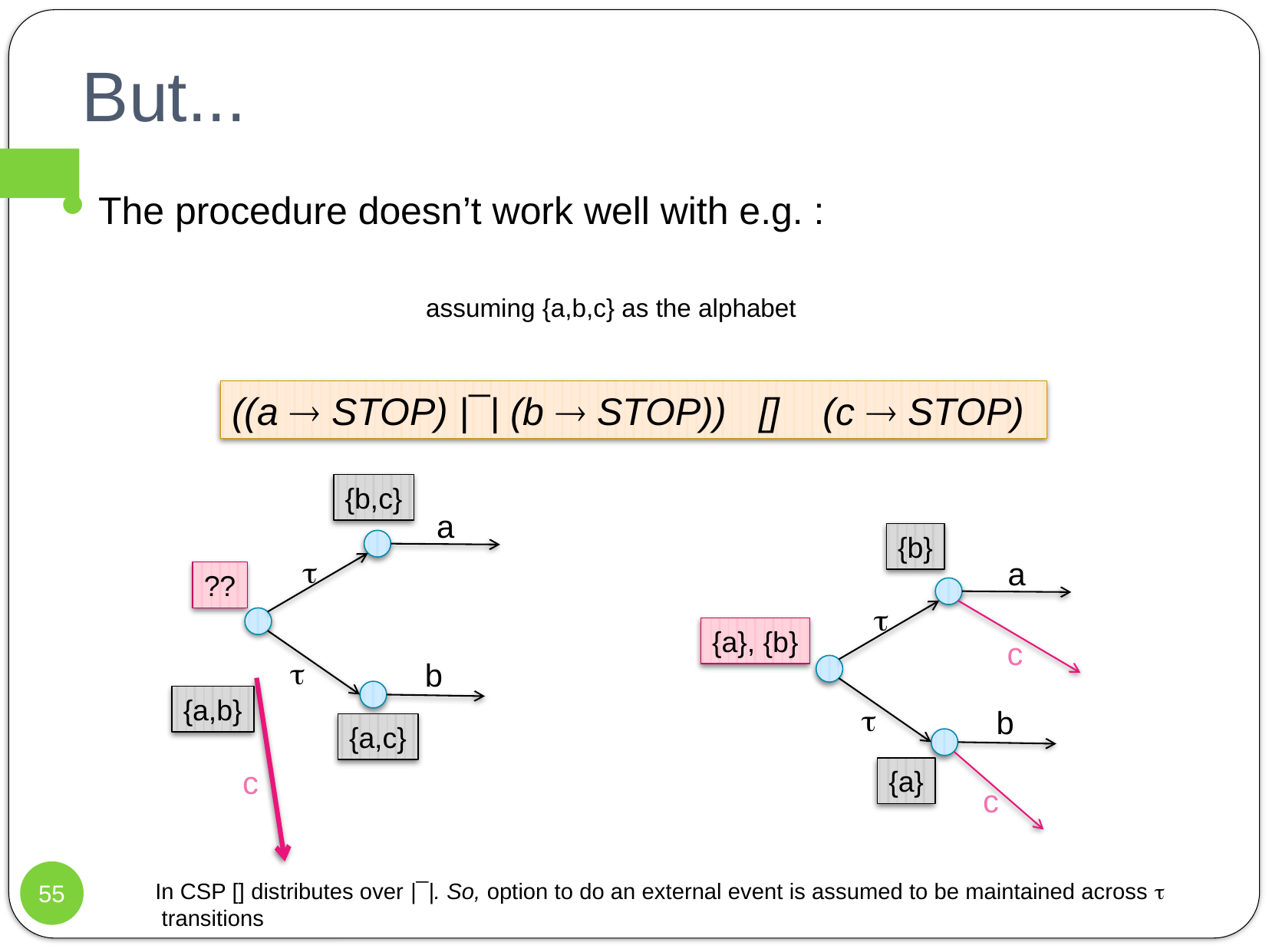

# But...
The procedure doesn’t work well with e.g. :

assuming {a,b,c} as the alphabet
((a → STOP) |¯| (b → STOP))   []    (c → STOP)
{b,c}
a
{b}

τ
a
??

τ

{a}, {b}
c
τ
b

{a,b}
τ
b
{a,c}

c
{a}
c
55
In CSP [] distributes over |¯|. So, option to do an external event is assumed to be maintained across τ
 transitions